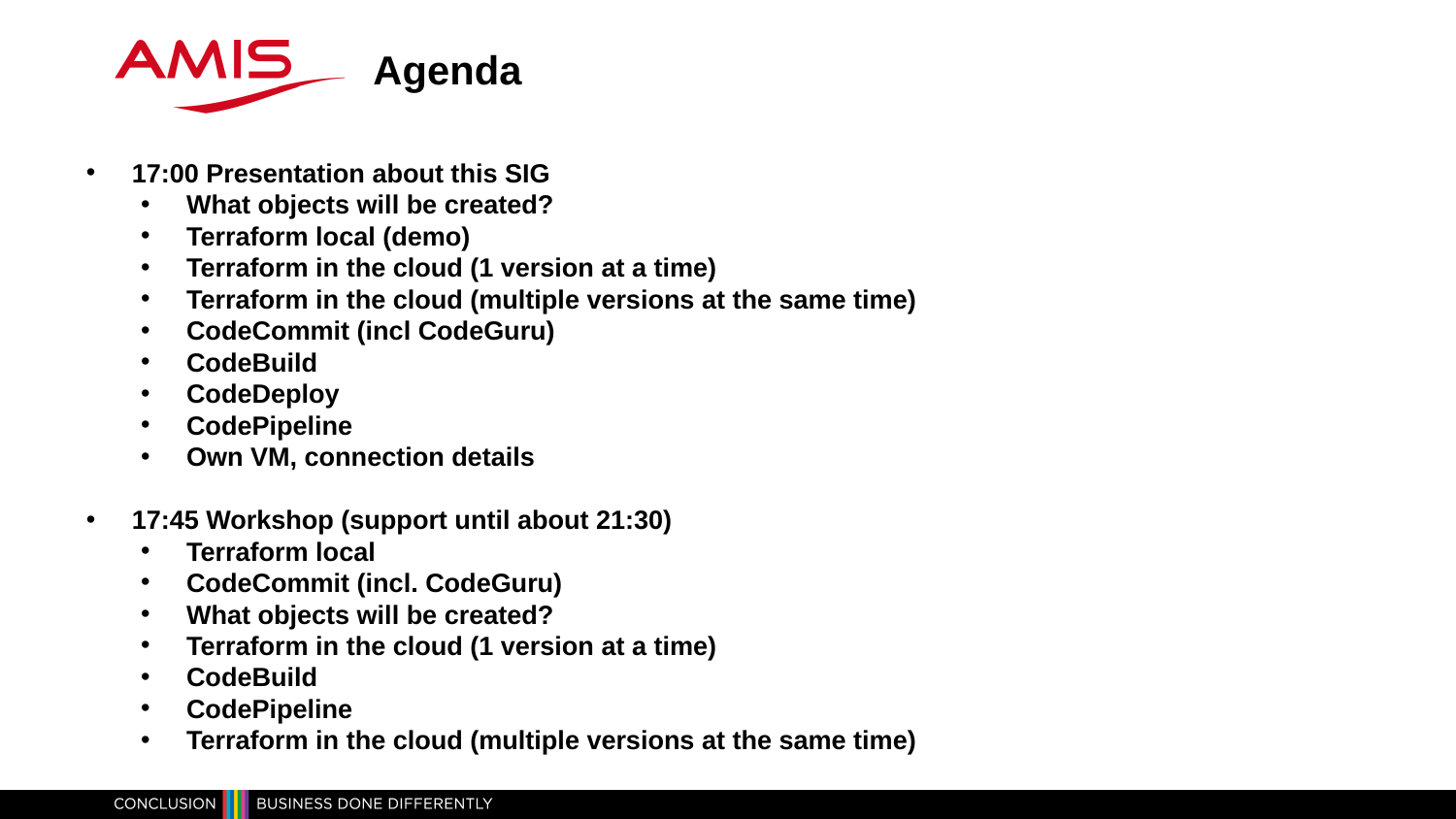

Agenda
17:00 Presentation about this SIG
What objects will be created?
Terraform local (demo)
Terraform in the cloud (1 version at a time)
Terraform in the cloud (multiple versions at the same time)
CodeCommit (incl CodeGuru)
CodeBuild
CodeDeploy
CodePipeline
Own VM, connection details

17:45 Workshop (support until about 21:30)
Terraform local
CodeCommit (incl. CodeGuru)
What objects will be created?
Terraform in the cloud (1 version at a time)
CodeBuild
CodePipeline
Terraform in the cloud (multiple versions at the same time)